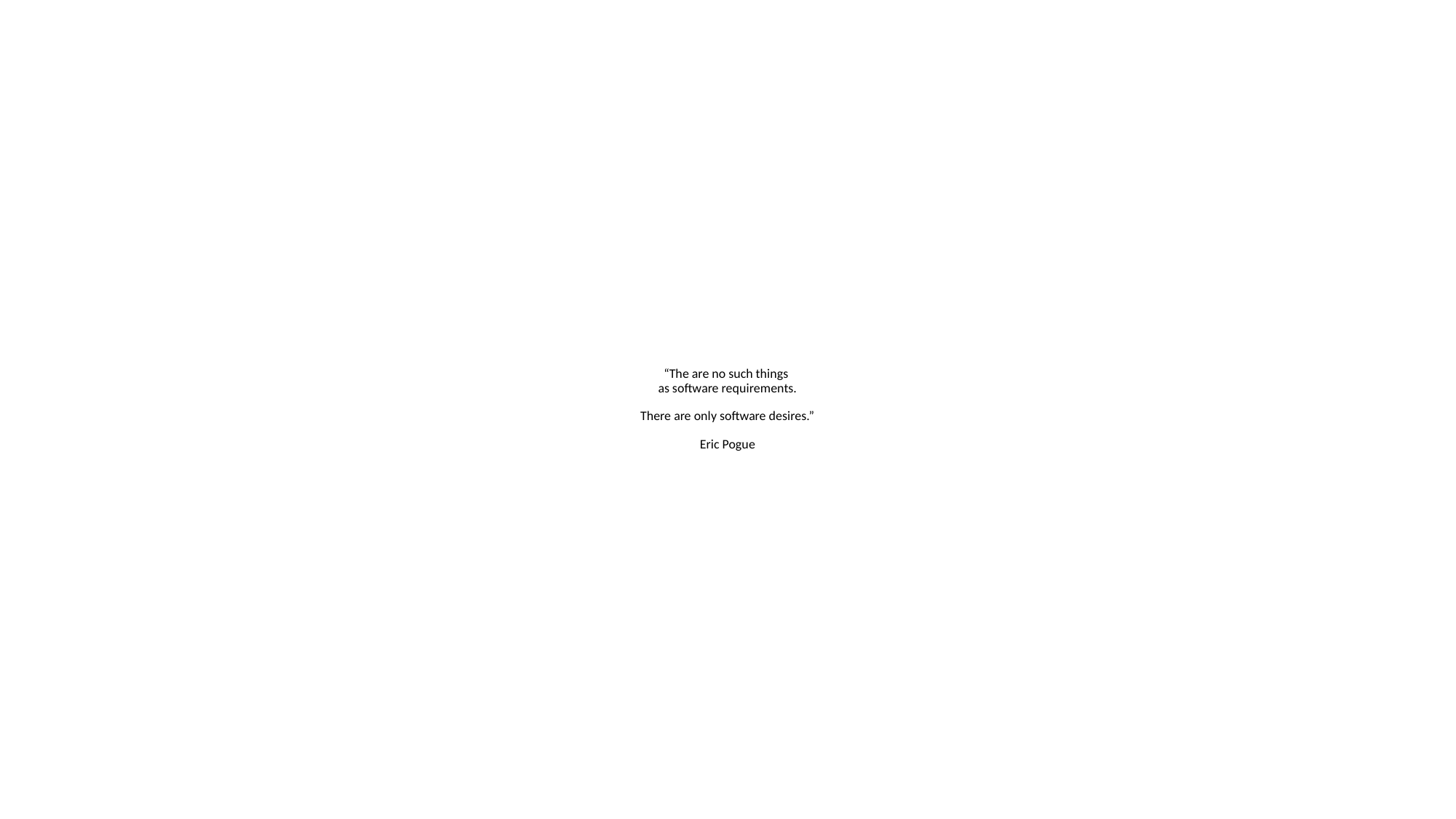

# “The are no such things as software requirements. There are only software desires.” Eric Pogue